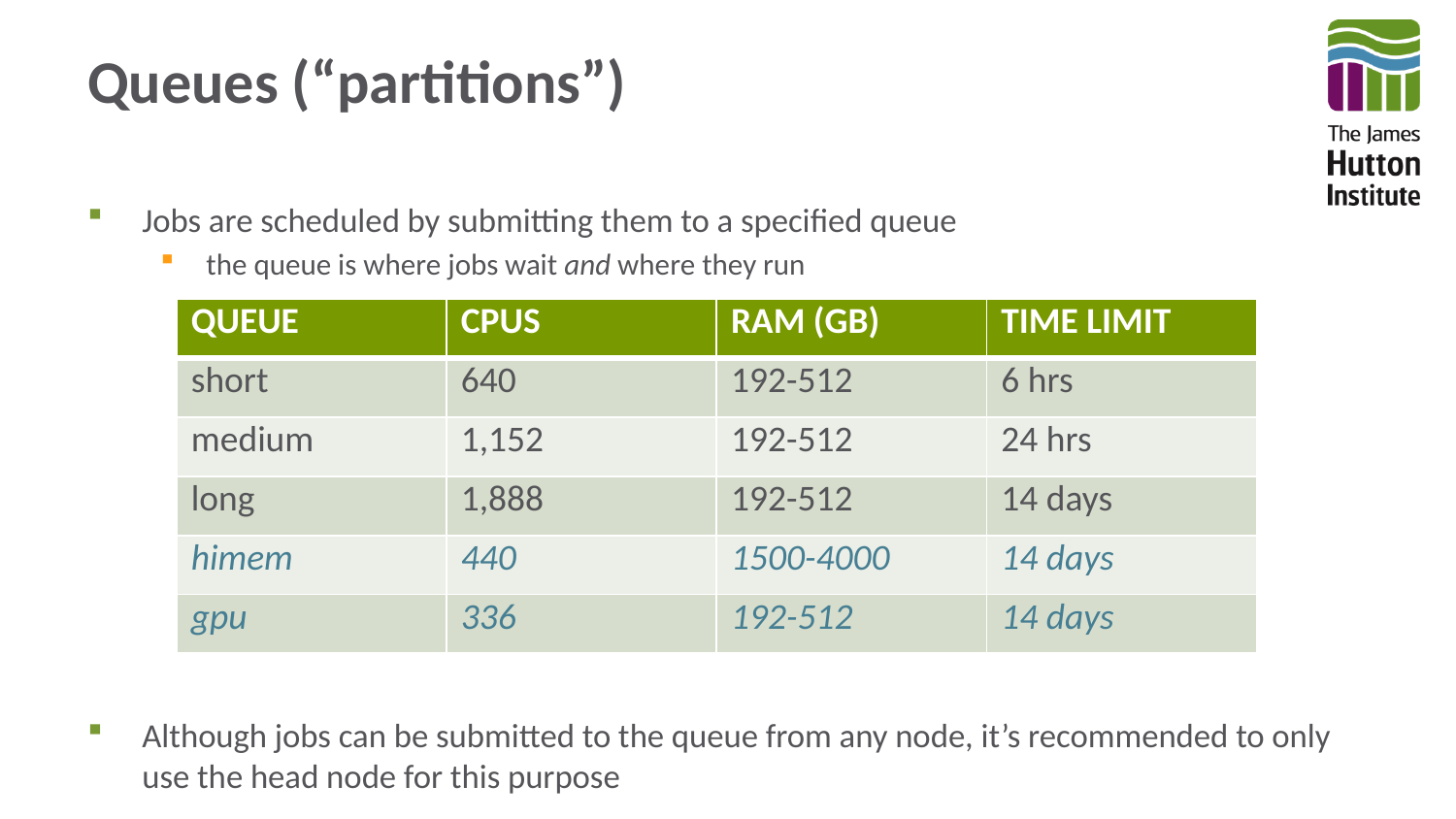

# Queues (“partitions”)
Jobs are scheduled by submitting them to a specified queue
the queue is where jobs wait and where they run

Although jobs can be submitted to the queue from any node, it’s recommended to only use the head node for this purpose
| QUEUE | CPUS | RAM (GB) | TIME LIMIT |
| --- | --- | --- | --- |
| short | 640 | 192-512 | 6 hrs |
| medium | 1,152 | 192-512 | 24 hrs |
| long | 1,888 | 192-512 | 14 days |
| himem | 440 | 1500-4000 | 14 days |
| gpu | 336 | 192-512 | 14 days |